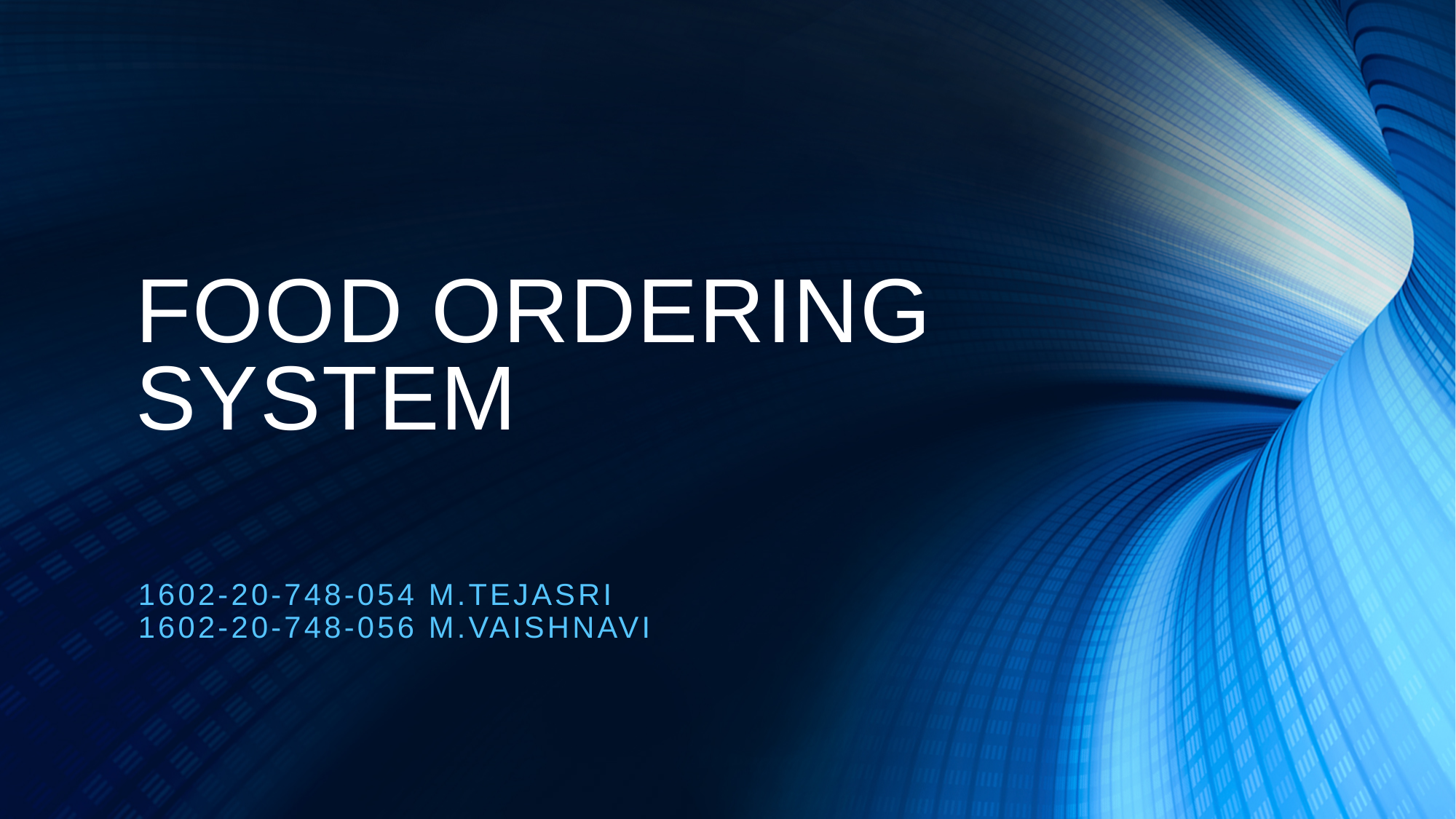

# FOOD ORDERING SYSTEM
1602-20-748-054 m.Tejasri
1602-20-748-056 m.vaishnavi